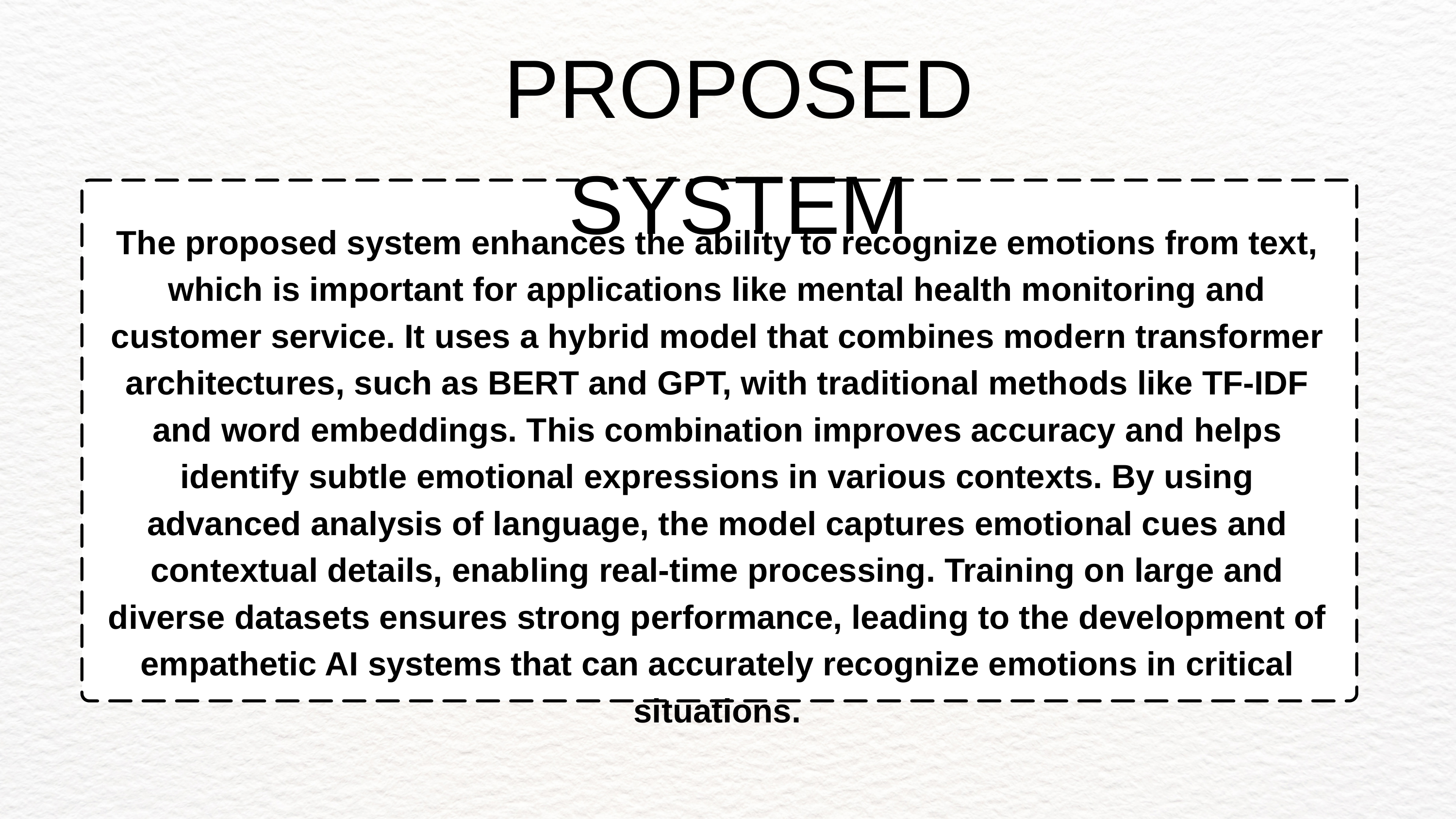

PROPOSED SYSTEM

The proposed system enhances the ability to recognize emotions from text, which is important for applications like mental health monitoring and customer service. It uses a hybrid model that combines modern transformer architectures, such as BERT and GPT, with traditional methods like TF-IDF and word embeddings. This combination improves accuracy and helps identify subtle emotional expressions in various contexts. By using advanced analysis of language, the model captures emotional cues and contextual details, enabling real-time processing. Training on large and diverse datasets ensures strong performance, leading to the development of empathetic AI systems that can accurately recognize emotions in critical situations.